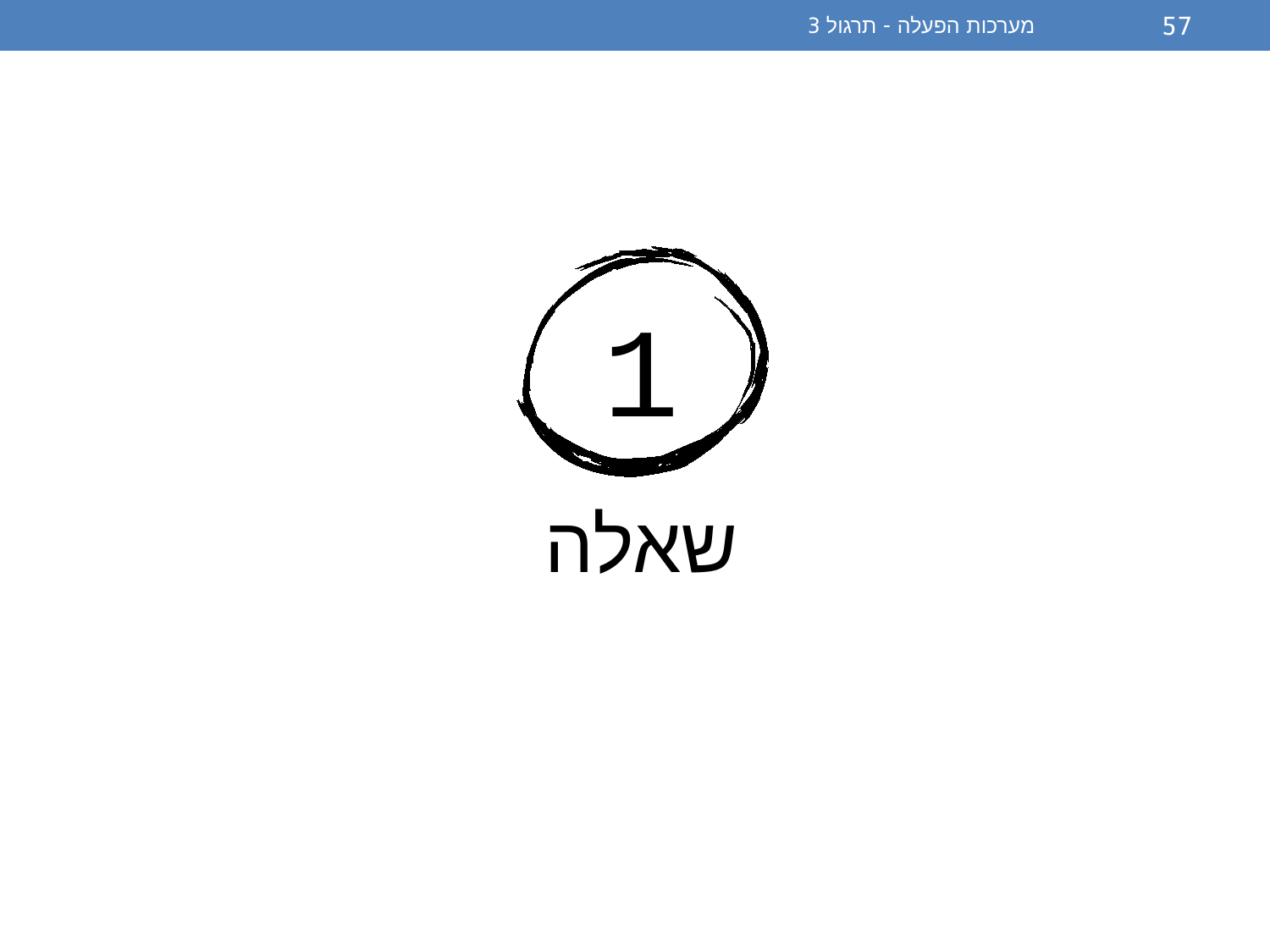

מערכות הפעלה - תרגול 3
57

1
שאלה